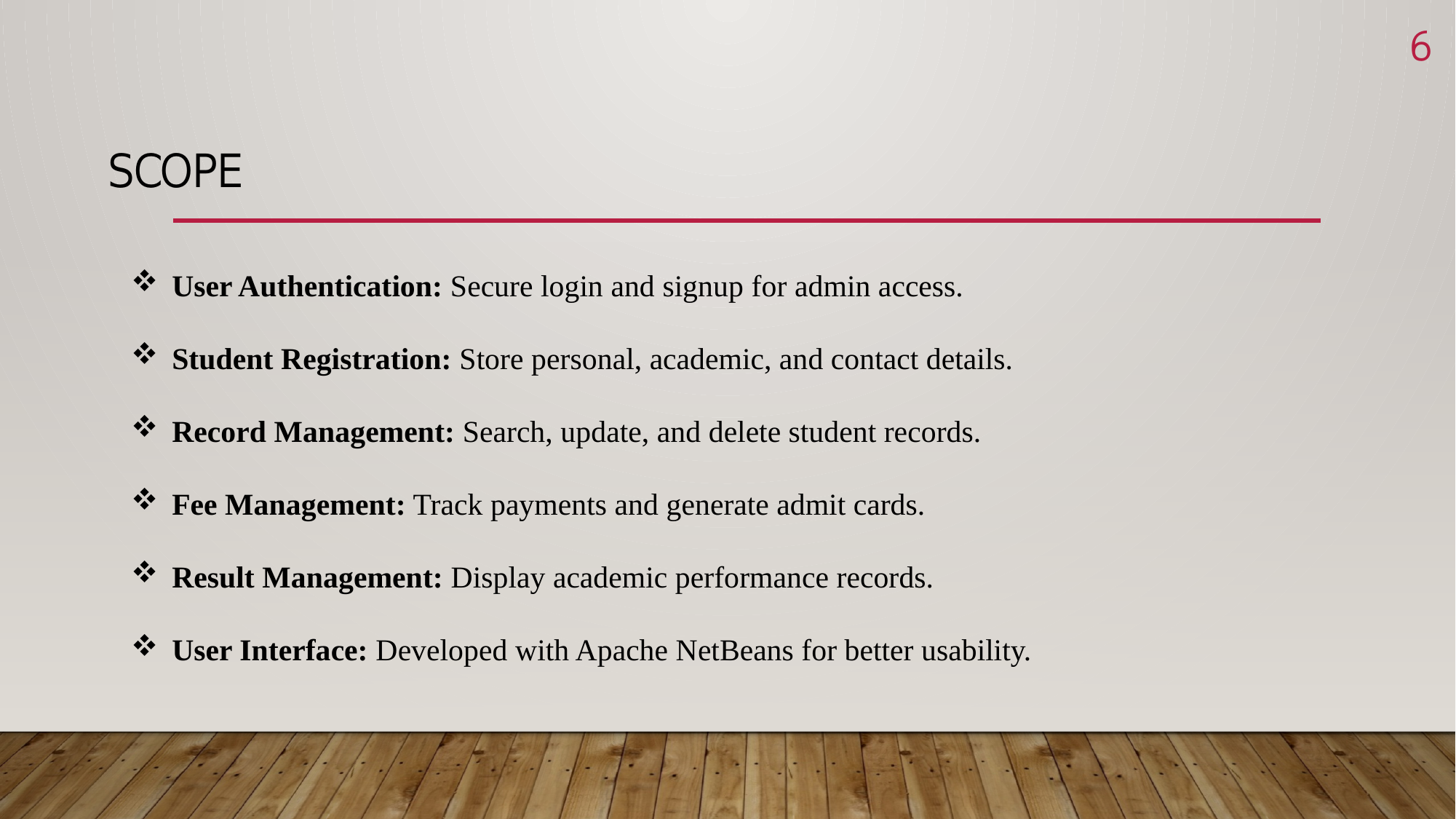

6
# Scope
User Authentication: Secure login and signup for admin access.
Student Registration: Store personal, academic, and contact details.
Record Management: Search, update, and delete student records.
Fee Management: Track payments and generate admit cards.
Result Management: Display academic performance records.
User Interface: Developed with Apache NetBeans for better usability.